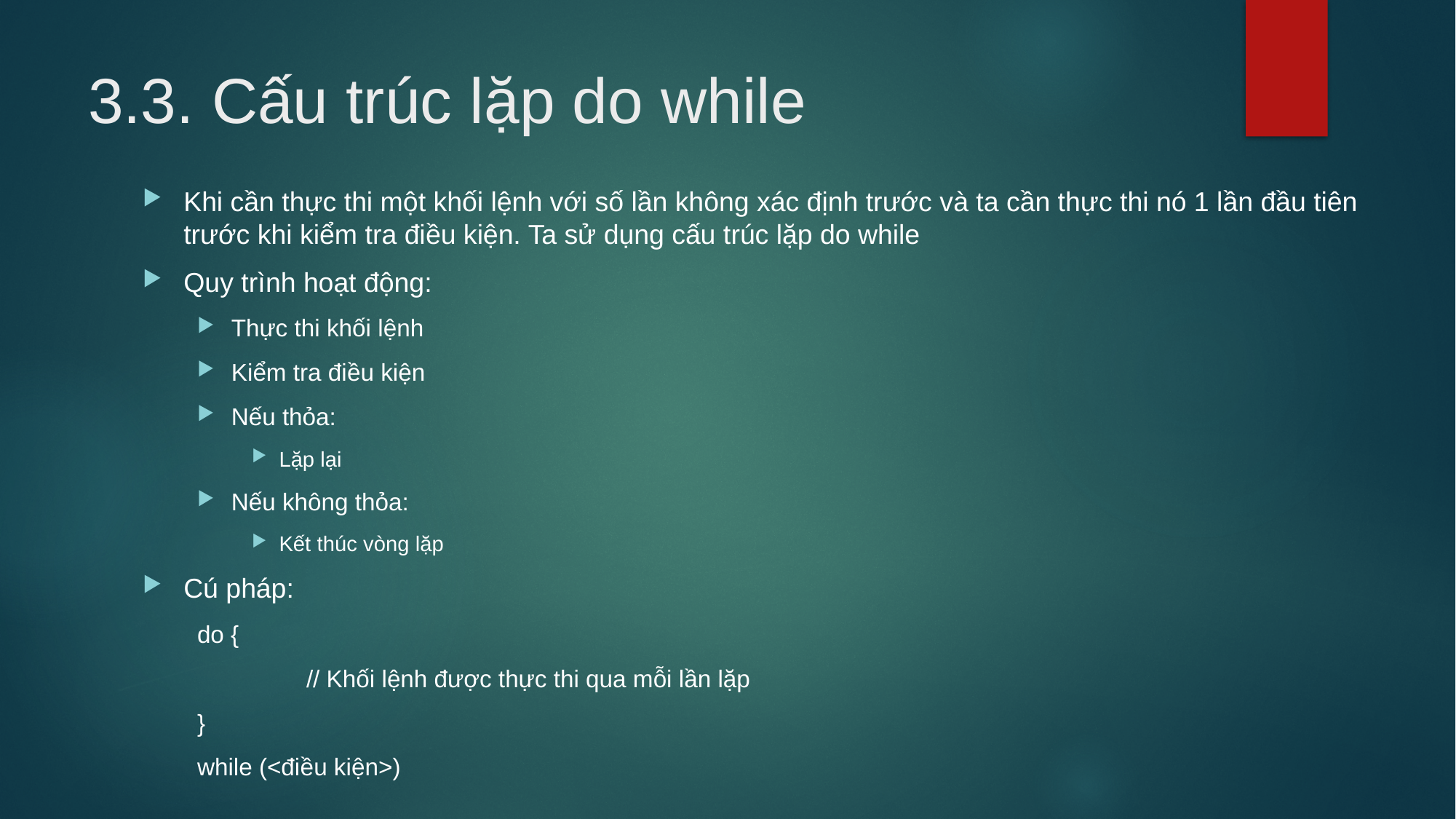

# 3.3. Cấu trúc lặp do while
Khi cần thực thi một khối lệnh với số lần không xác định trước và ta cần thực thi nó 1 lần đầu tiên trước khi kiểm tra điều kiện. Ta sử dụng cấu trúc lặp do while
Quy trình hoạt động:
Thực thi khối lệnh
Kiểm tra điều kiện
Nếu thỏa:
Lặp lại
Nếu không thỏa:
Kết thúc vòng lặp
Cú pháp:
do {
	// Khối lệnh được thực thi qua mỗi lần lặp
}
while (<điều kiện>)